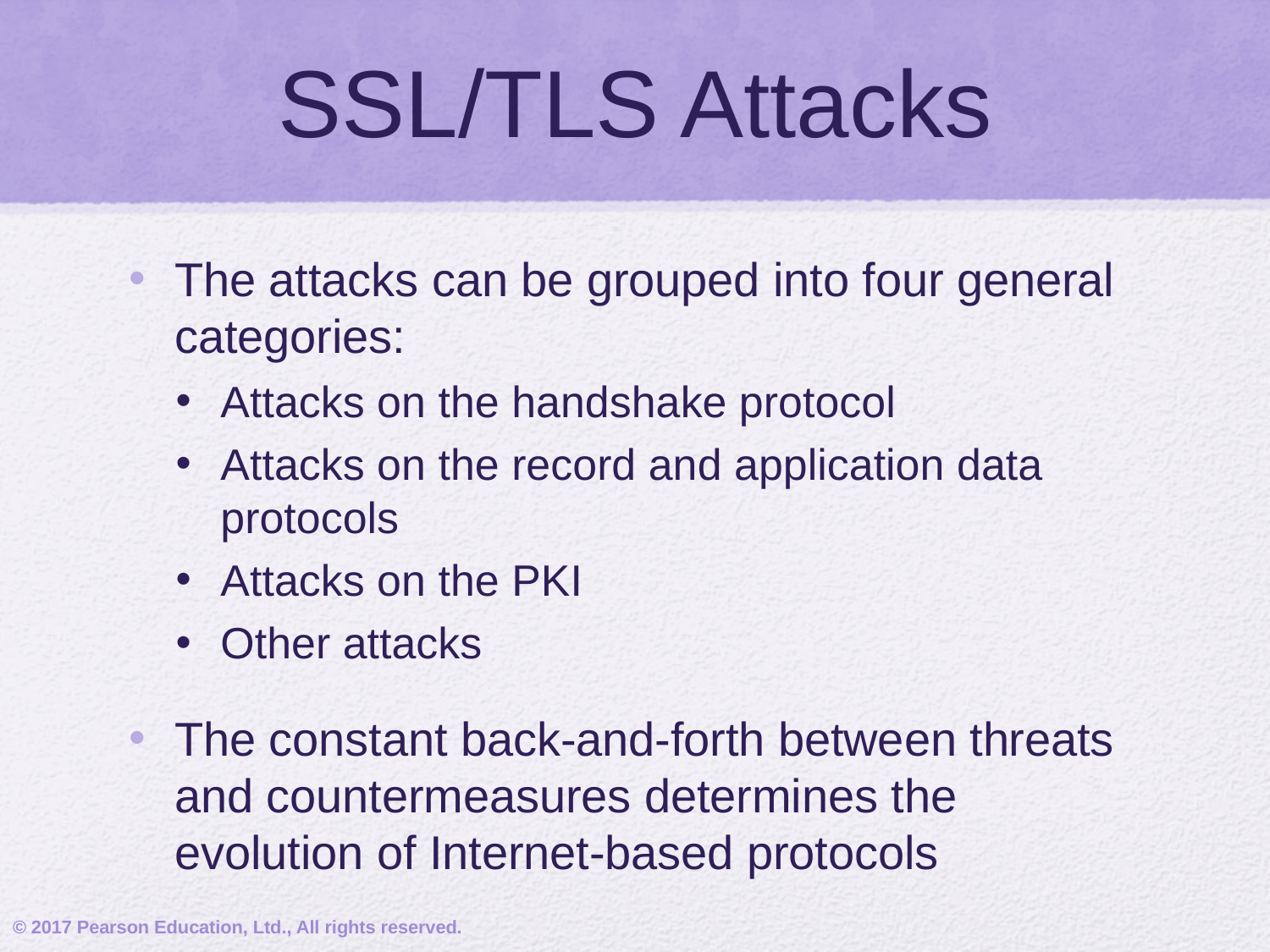

# SSL/TLS Attacks
The attacks can be grouped into four general categories:
Attacks on the handshake protocol
Attacks on the record and application data protocols
Attacks on the PKI
Other attacks
The constant back-and-forth between threats and countermeasures determines the evolution of Internet-based protocols
© 2017 Pearson Education, Ltd., All rights reserved.